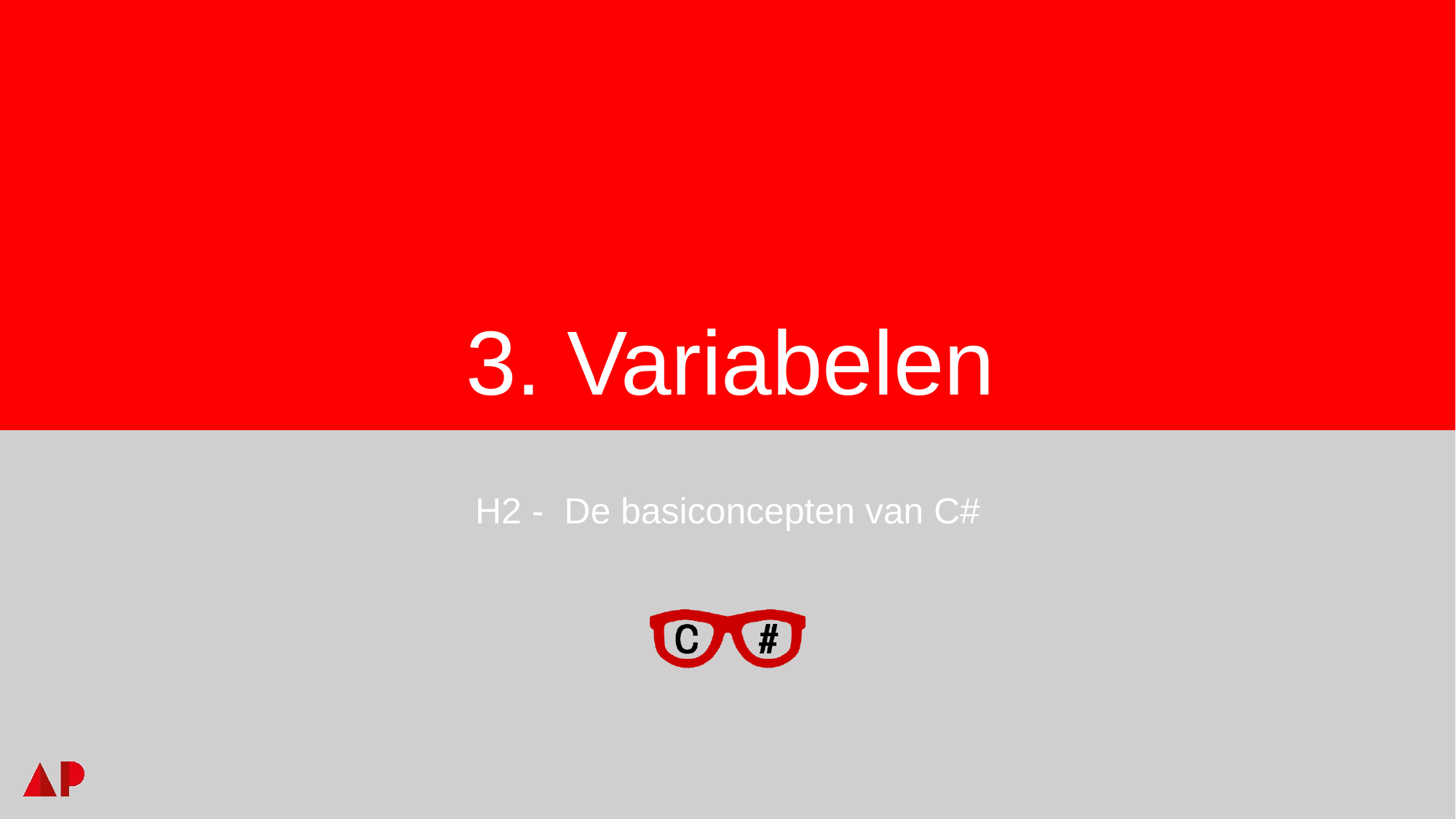

# 3. Variabelen
H2 -  De basiconcepten van C#